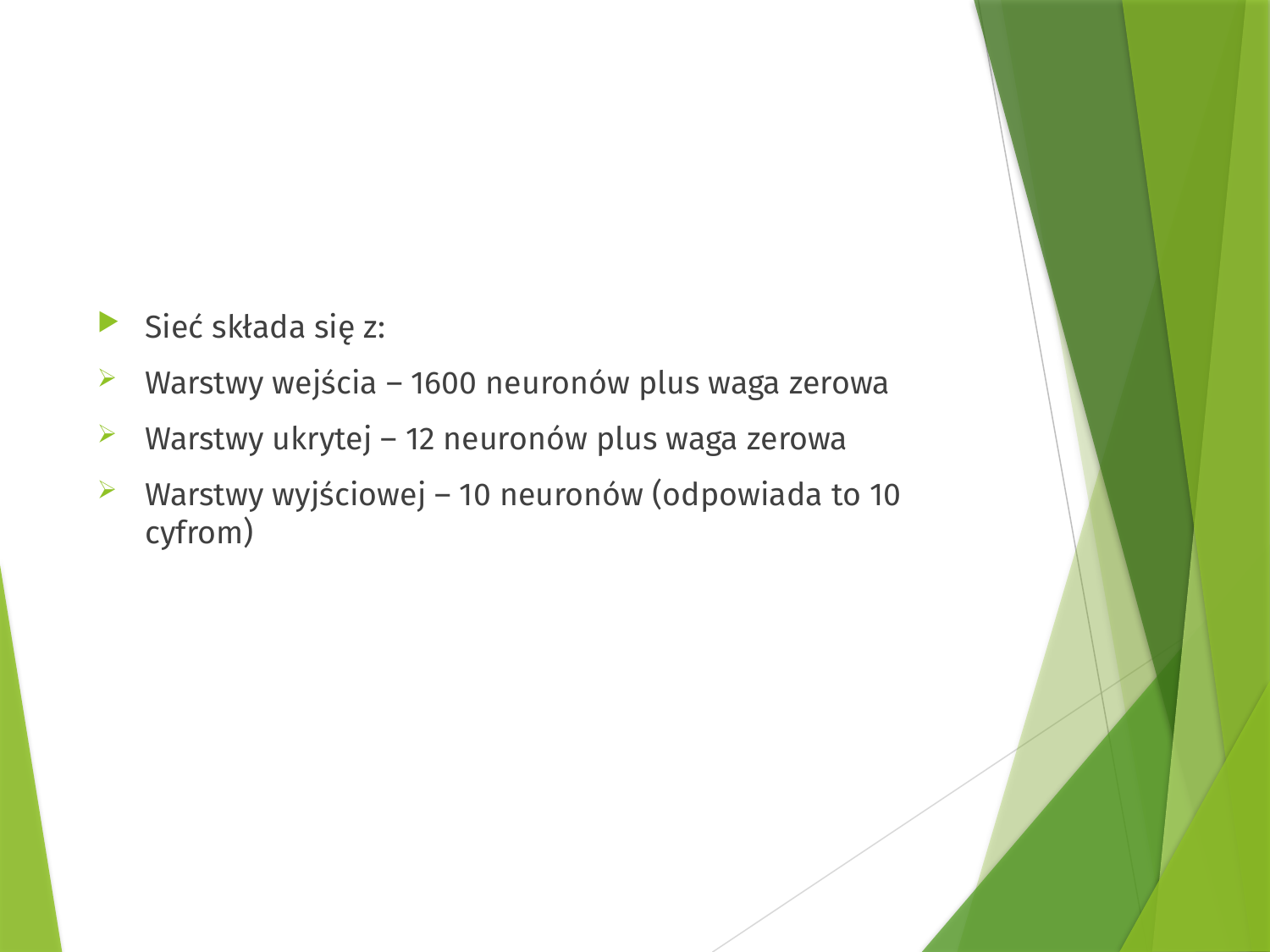

#
Sieć składa się z:
Warstwy wejścia – 1600 neuronów plus waga zerowa
Warstwy ukrytej – 12 neuronów plus waga zerowa
Warstwy wyjściowej – 10 neuronów (odpowiada to 10 cyfrom)